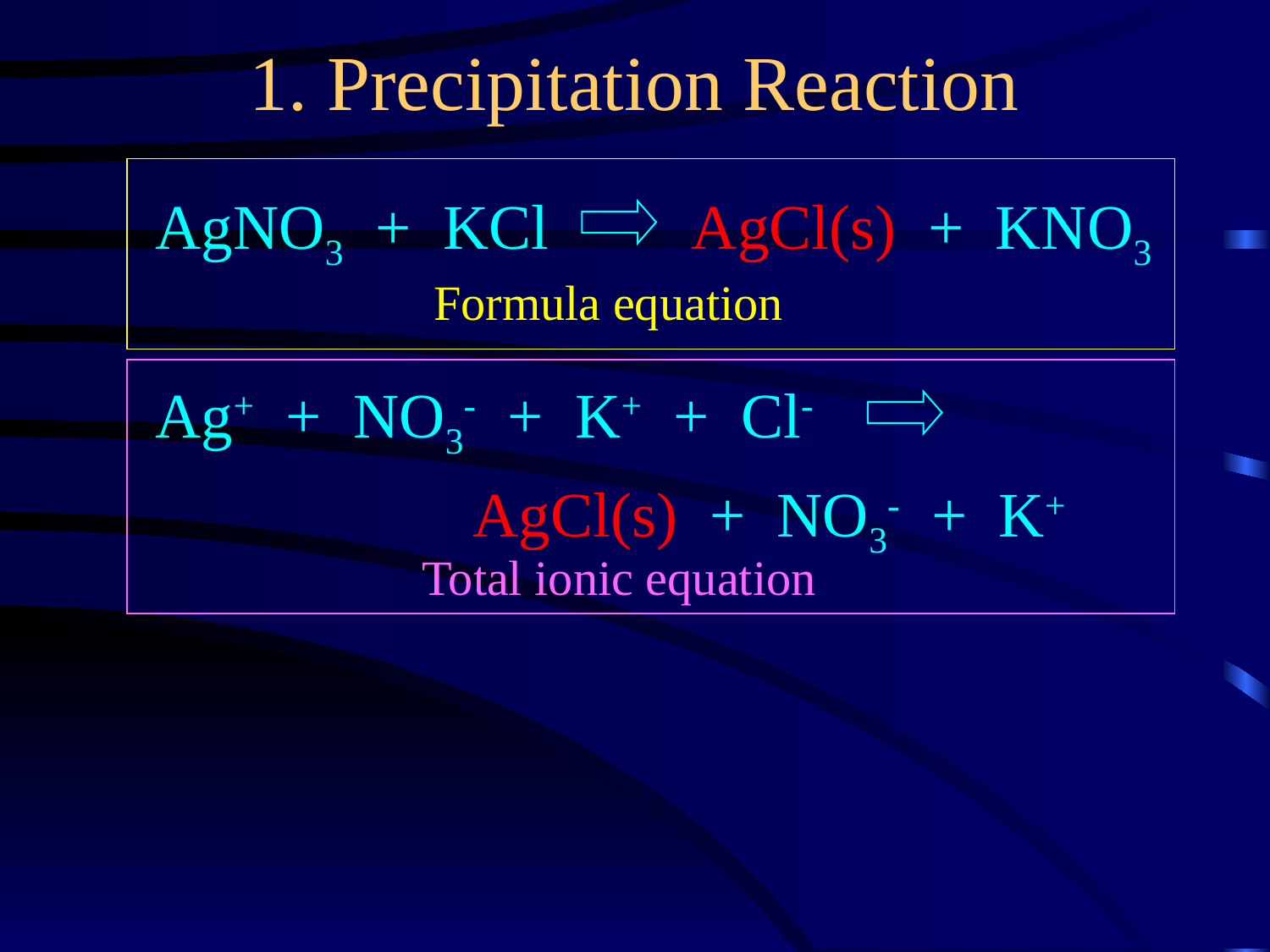

1. Precipitation Reaction

AgNO3  +  KCl         AgCl(s)  +  KNO3

Ag+  +  NO3-  +  K+  +  Cl-
                    AgCl(s)  +  NO3-  +  K+

Formula equation

Total ionic equation